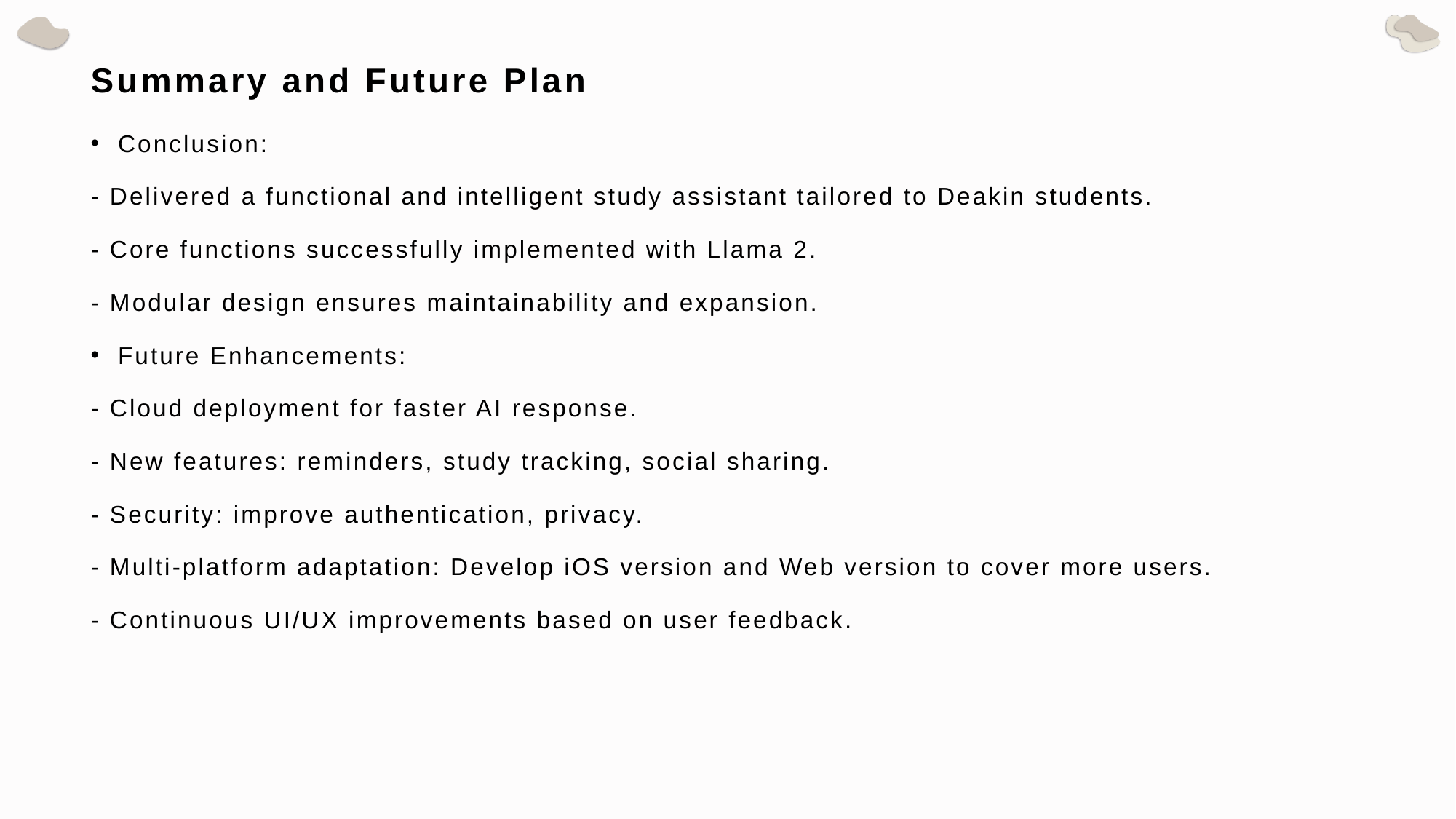

# Summary and Future Plan
Conclusion:
- Delivered a functional and intelligent study assistant tailored to Deakin students.
- Core functions successfully implemented with Llama 2.
- Modular design ensures maintainability and expansion.
Future Enhancements:
- Cloud deployment for faster AI response.
- New features: reminders, study tracking, social sharing.
- Security: improve authentication, privacy.
- Multi-platform adaptation: Develop iOS version and Web version to cover more users.
- Continuous UI/UX improvements based on user feedback.